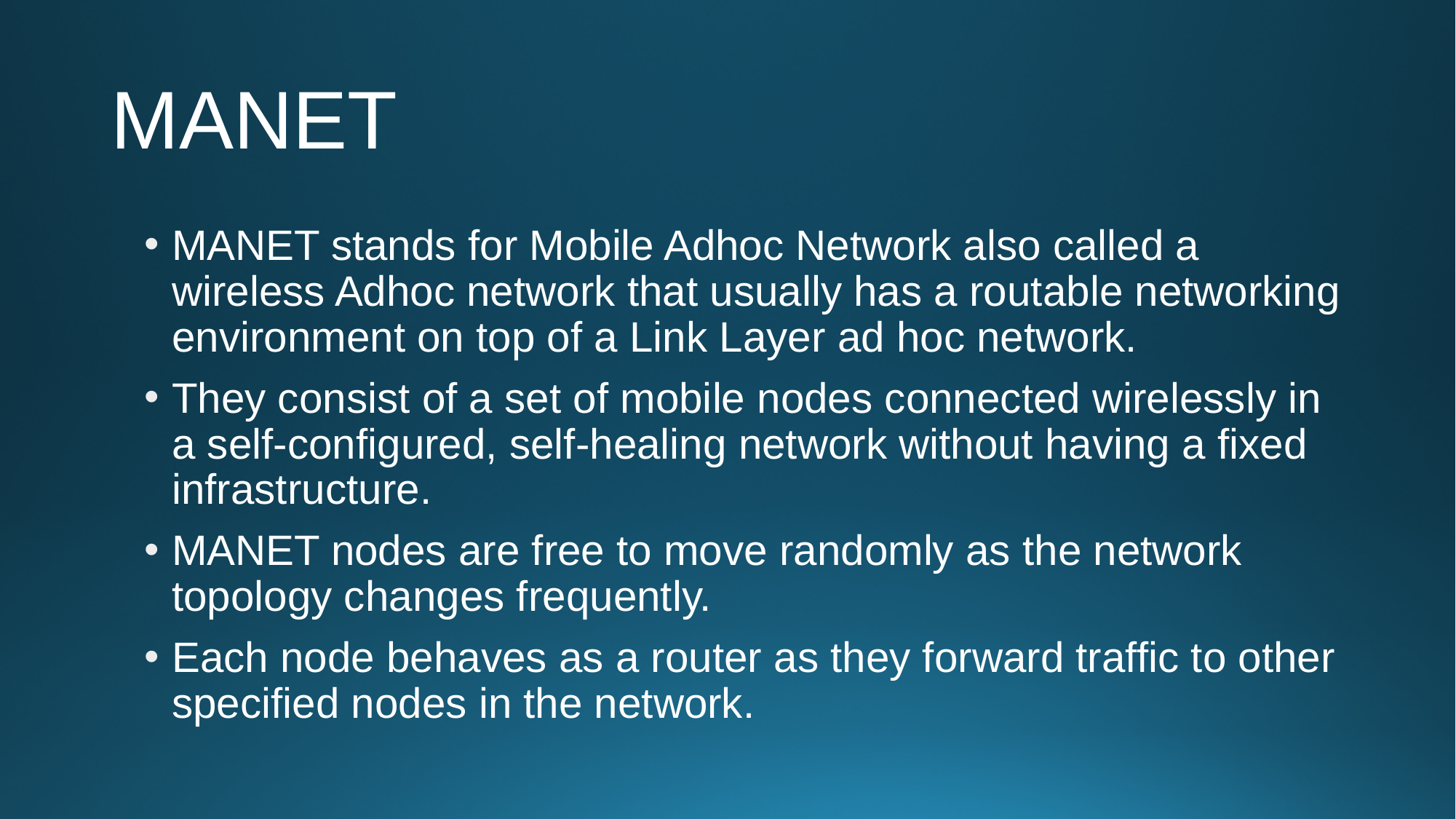

# MANET
MANET stands for Mobile Adhoc Network also called a wireless Adhoc network that usually has a routable networking environment on top of a Link Layer ad hoc network.
They consist of a set of mobile nodes connected wirelessly in a self-configured, self-healing network without having a fixed infrastructure.
MANET nodes are free to move randomly as the network topology changes frequently.
Each node behaves as a router as they forward traffic to other specified nodes in the network.